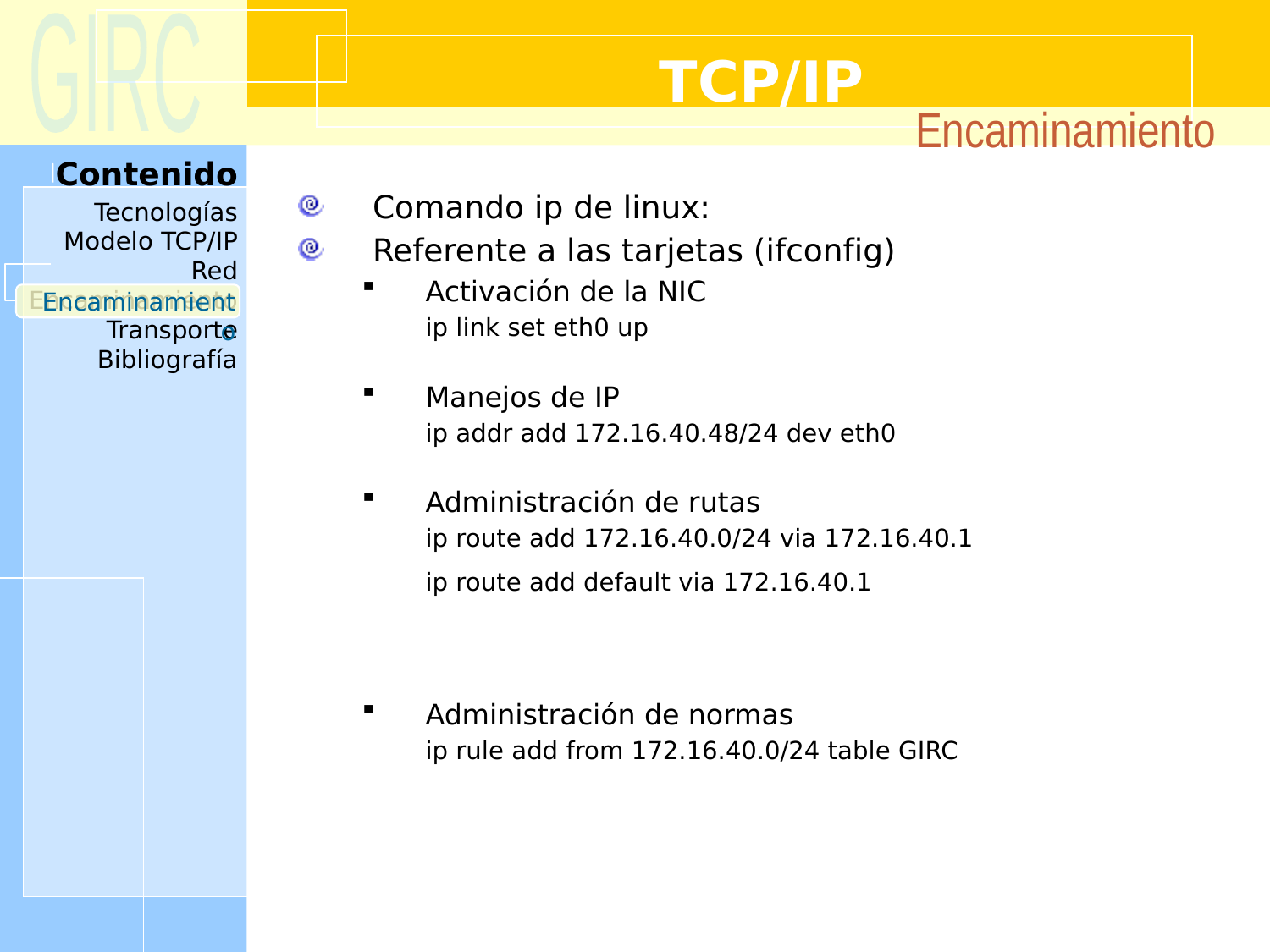

# TCP/IP
Encaminamiento
Comando ip de linux:
Referente a las tarjetas (ifconfig)
Activación de la NIC
ip link set eth0 up

Manejos de IP
ip addr add 172.16.40.48/24 dev eth0

Administración de rutas
ip route add 172.16.40.0/24 via 172.16.40.1
ip route add default via 172.16.40.1

Administración de normas
ip rule add from 172.16.40.0/24 table GIRC

Encaminamiento